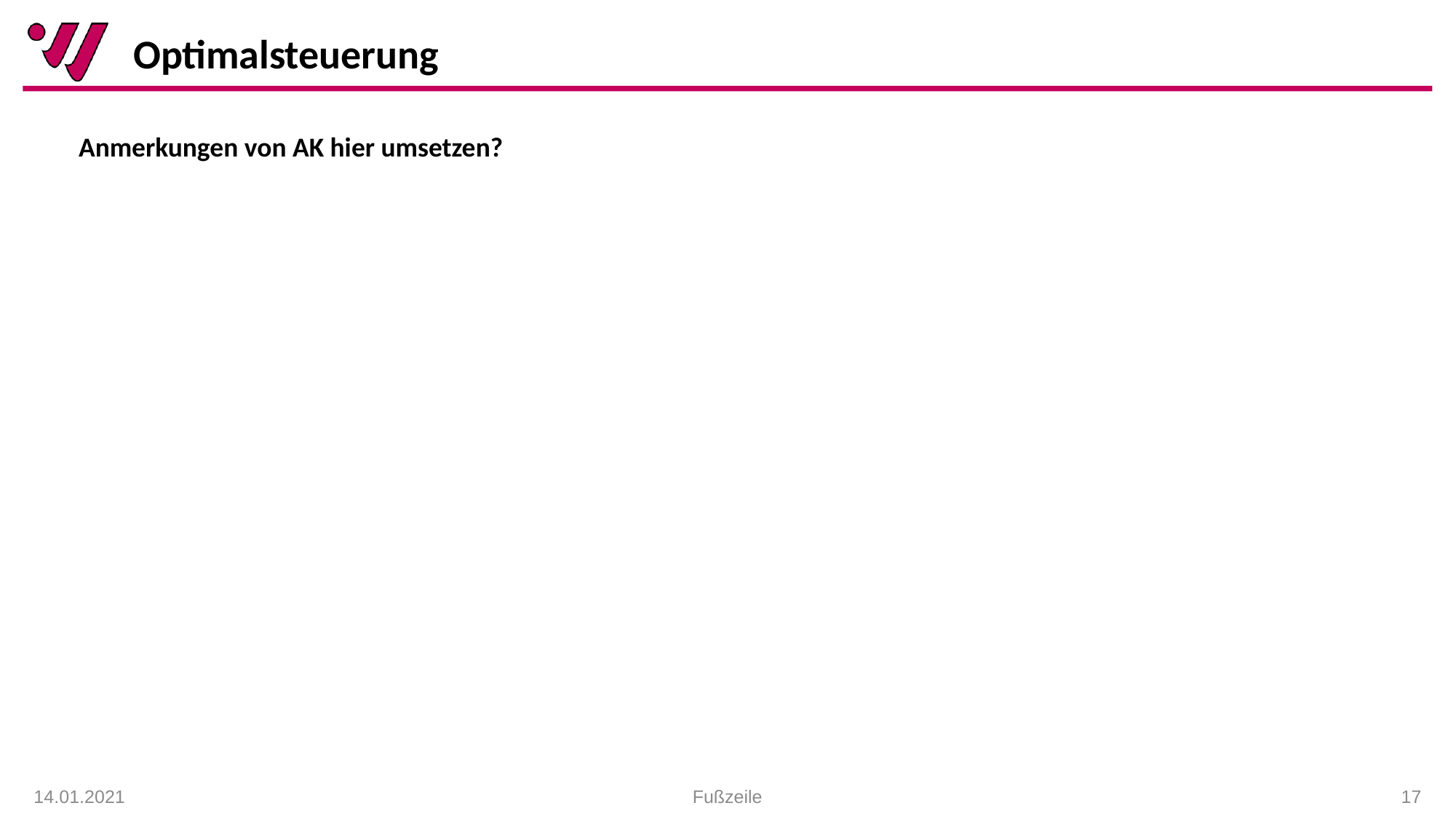

# Optimalsteuerung
Anmerkungen von AK hier umsetzen?
Fußzeile
 17
14.01.2021